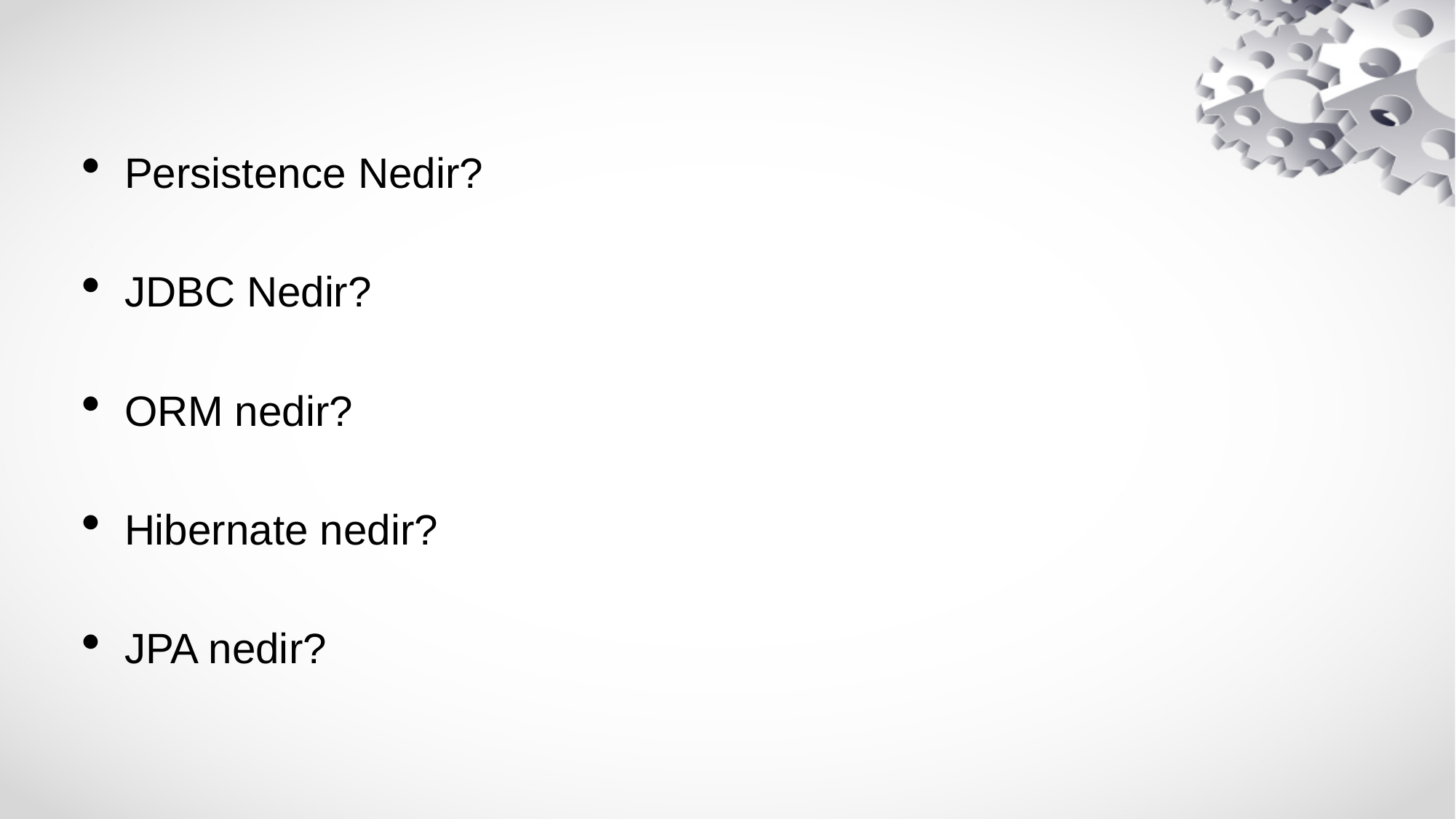

# Persistence Nedir?

JDBC Nedir?

ORM nedir?

Hibernate nedir?

JPA nedir?